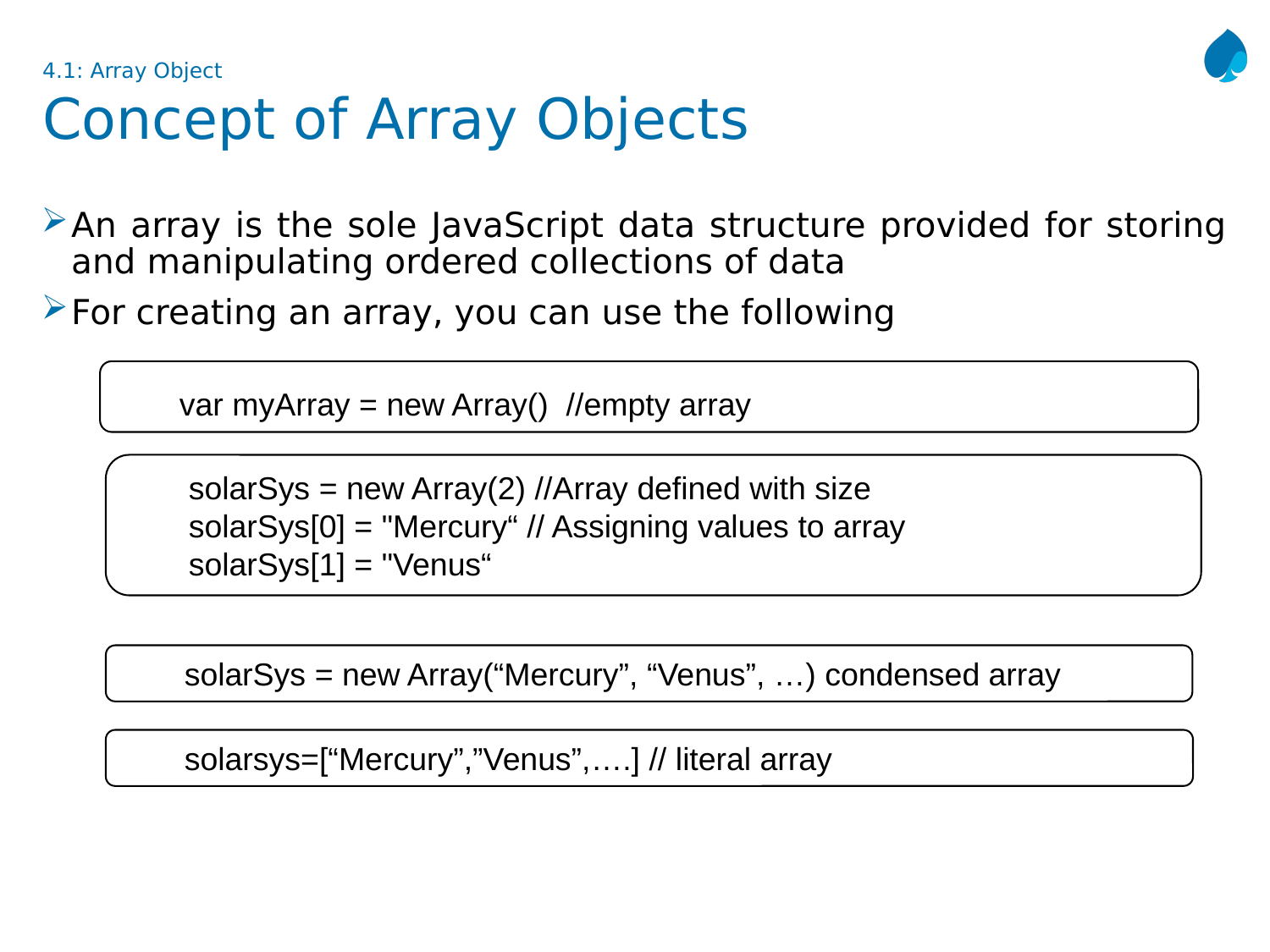

# 4.1: Array Object Concept of Array Objects
An array is the sole JavaScript data structure provided for storing and manipulating ordered collections of data
For creating an array, you can use the following

var myArray = new Array()  //empty array
solarSys = new Array(2) //Array defined with size
solarSys[0] = "Mercury“ // Assigning values to array
solarSys[1] = "Venus“
solarSys = new Array(“Mercury”, “Venus”, …) condensed array
solarsys=[“Mercury”,”Venus”,….] // literal array